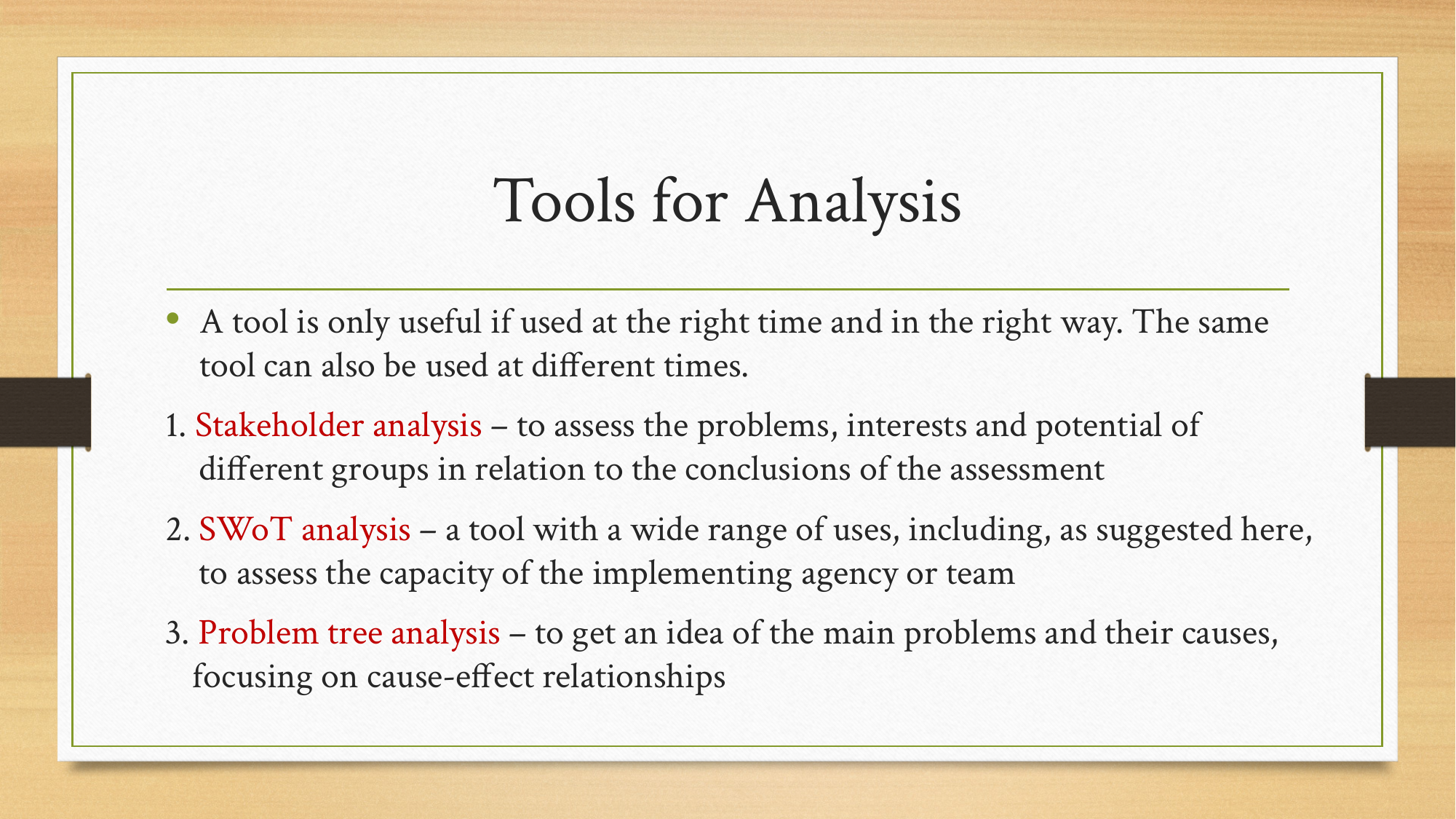

# Tools for Analysis
A tool is only useful if used at the right time and in the right way. The same tool can also be used at different times.
1. Stakeholder analysis – to assess the problems, interests and potential of different groups in relation to the conclusions of the assessment
2. SWoT analysis – a tool with a wide range of uses, including, as suggested here, to assess the capacity of the implementing agency or team
3. Problem tree analysis – to get an idea of the main problems and their causes, focusing on cause-effect relationships